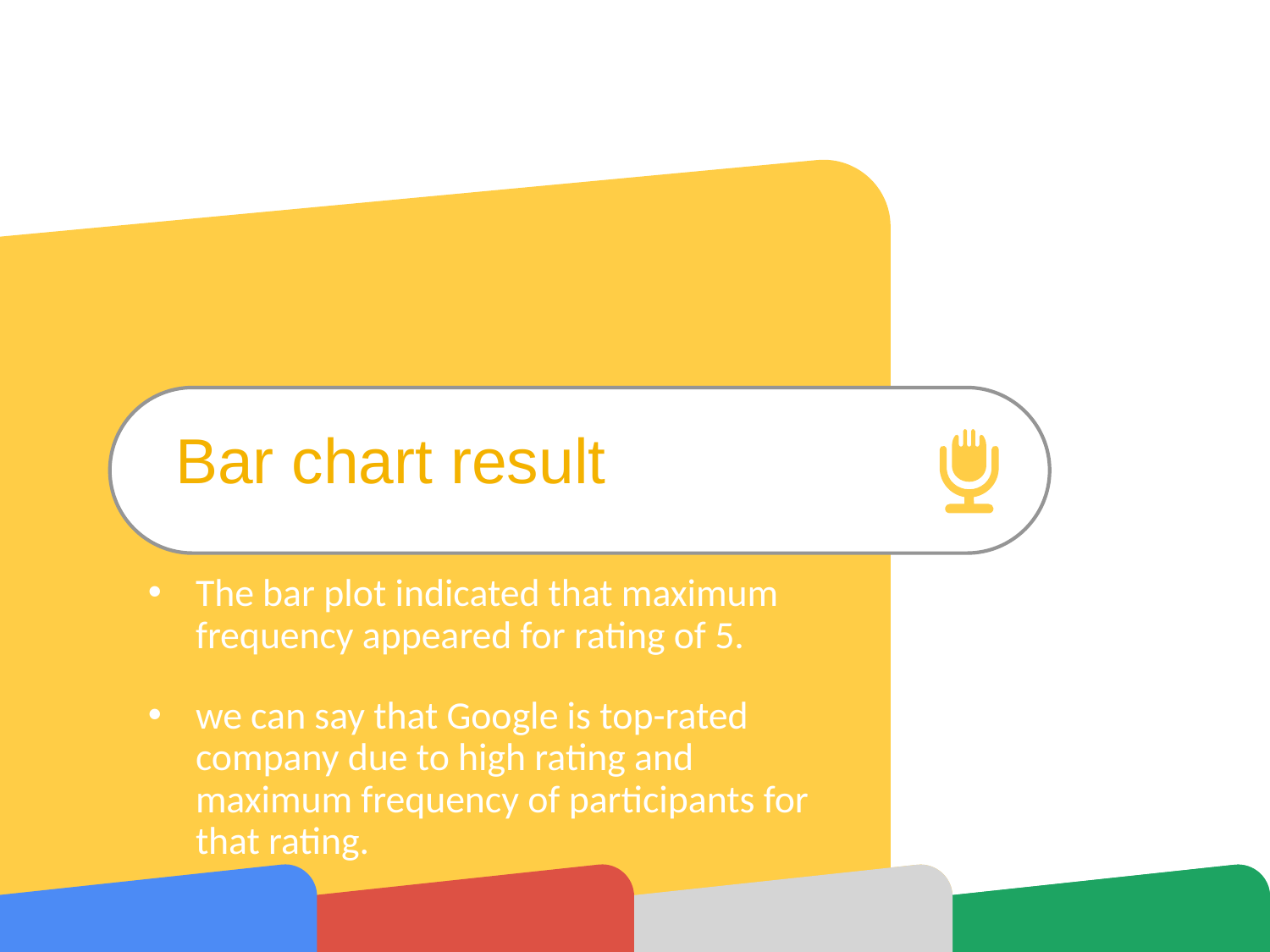

# Bar chart result
The bar plot indicated that maximum frequency appeared for rating of 5.
we can say that Google is top-rated company due to high rating and maximum frequency of participants for that rating.